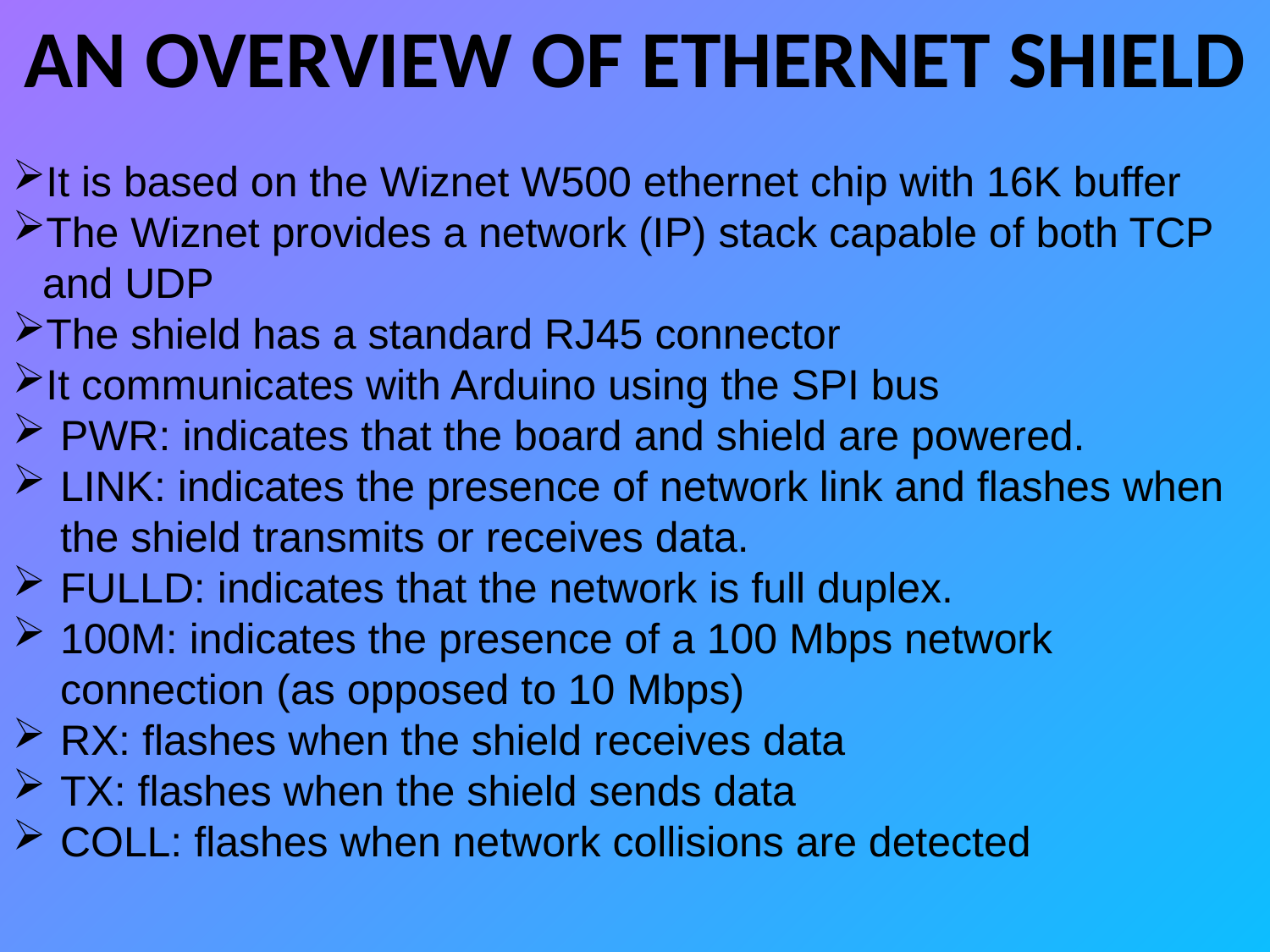

AN OVERVIEW OF ETHERNET SHIELD
It is based on the Wiznet W500 ethernet chip with 16K buffer
The Wiznet provides a network (IP) stack capable of both TCP and UDP
The shield has a standard RJ45 connector
It communicates with Arduino using the SPI bus
PWR: indicates that the board and shield are powered.
LINK: indicates the presence of network link and flashes when the shield transmits or receives data.
FULLD: indicates that the network is full duplex.
100M: indicates the presence of a 100 Mbps network connection (as opposed to 10 Mbps)
RX: flashes when the shield receives data
TX: flashes when the shield sends data
COLL: flashes when network collisions are detected